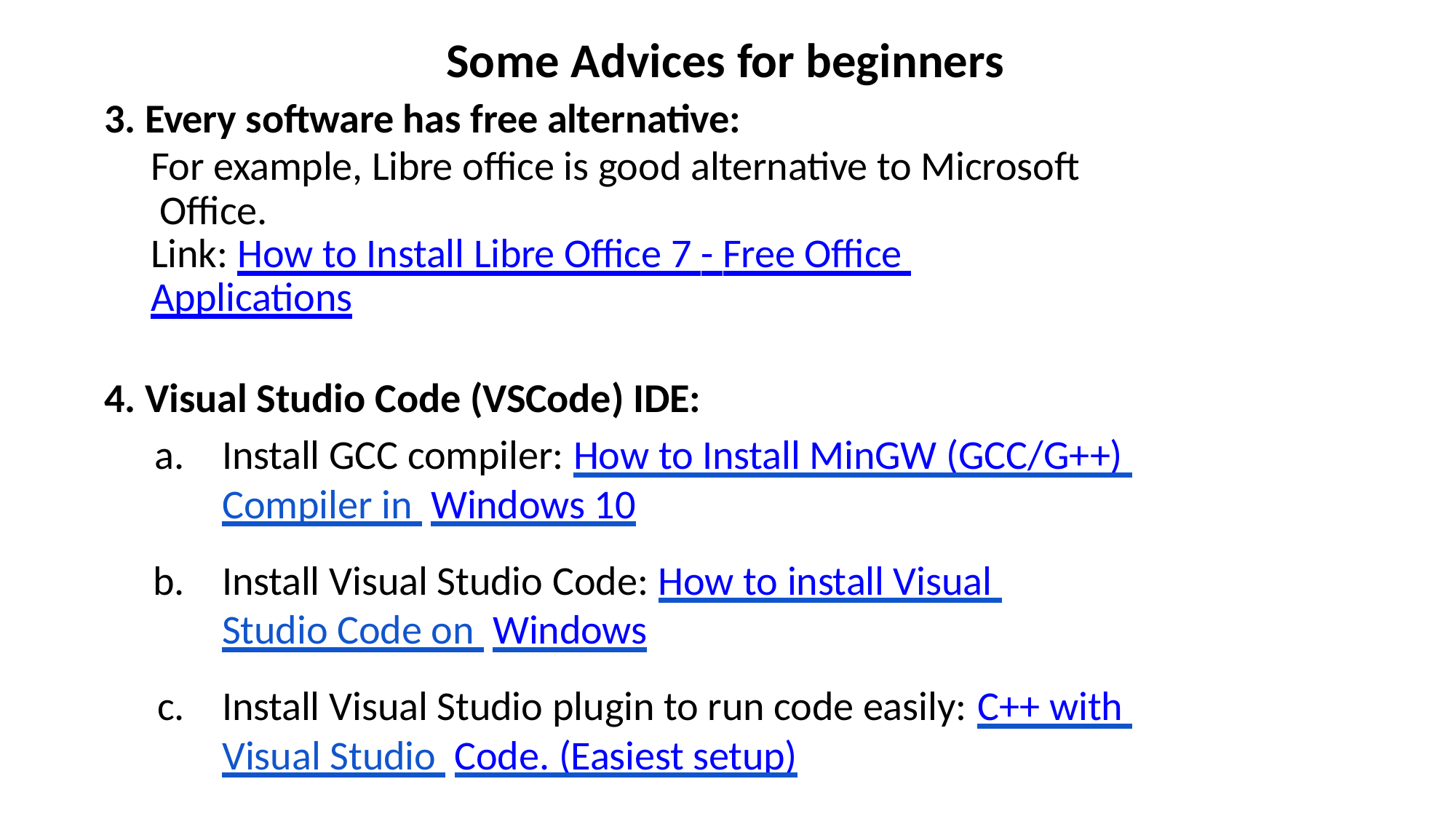

# Some Advices for beginners
Every software has free alternative:
For example, Libre office is good alternative to Microsoft  Office.
Link: How to Install Libre Office 7 - Free Office Applications

Visual Studio Code (VSCode) IDE:
Install GCC compiler: How to Install MinGW (GCC/G++) Compiler in  Windows 10
Install Visual Studio Code: How to install Visual Studio Code on  Windows
Install Visual Studio plugin to run code easily: C++ with Visual Studio  Code. (Easiest setup)